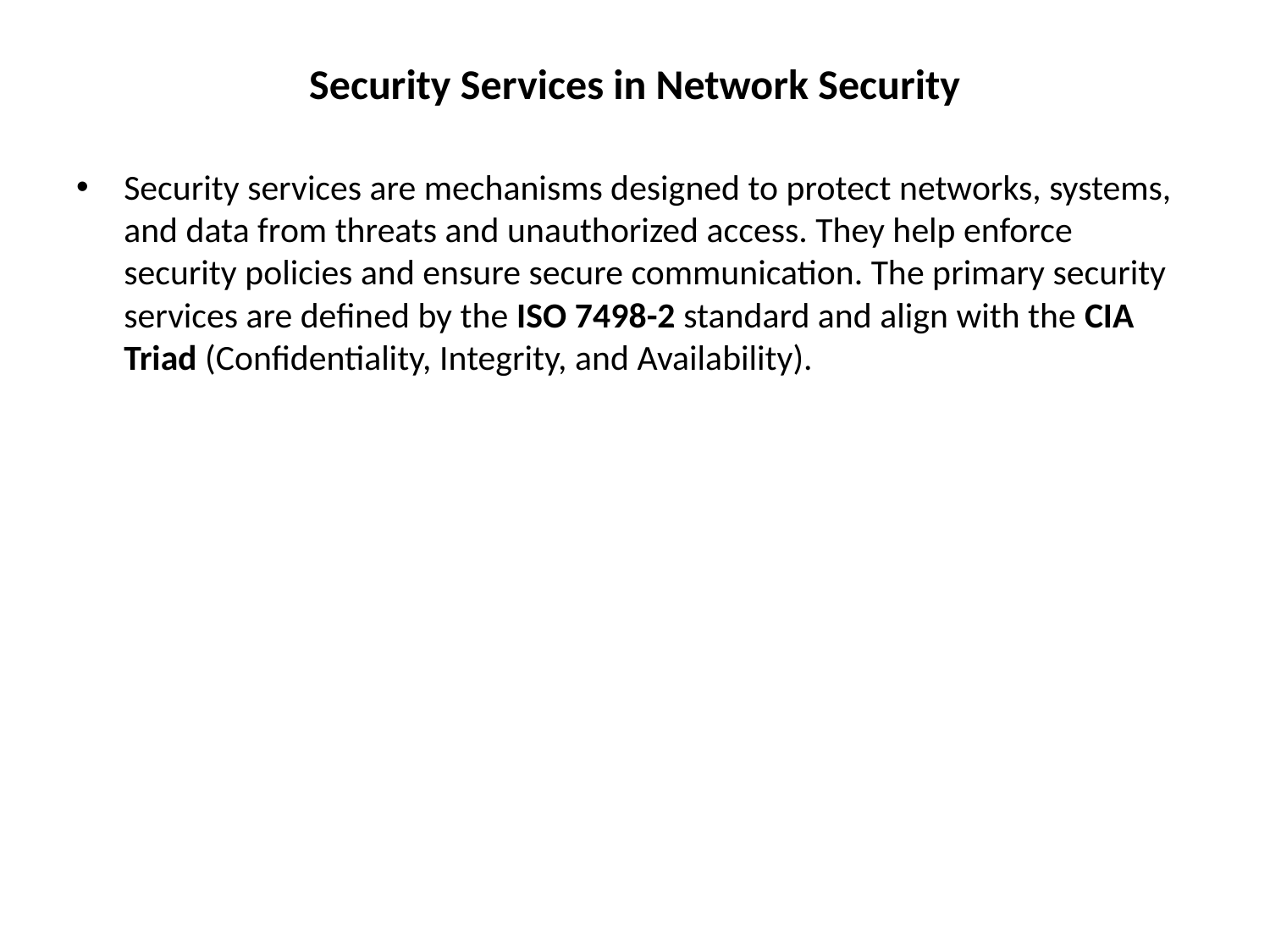

# Security Services in Network Security
Security services are mechanisms designed to protect networks, systems, and data from threats and unauthorized access. They help enforce security policies and ensure secure communication. The primary security services are defined by the ISO 7498-2 standard and align with the CIA Triad (Confidentiality, Integrity, and Availability).